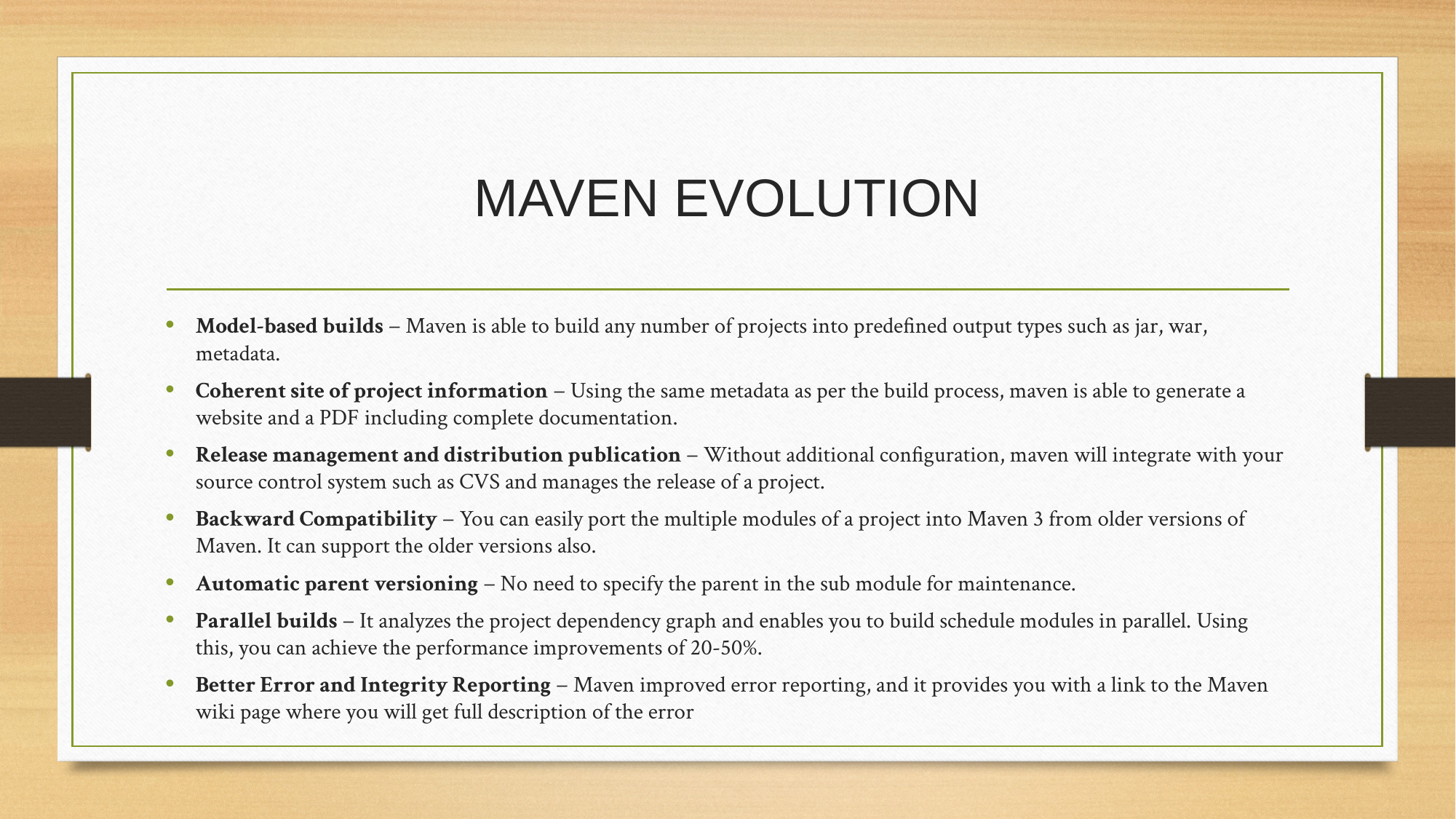

# MAVEN EVOLUTION
Model-based builds − Maven is able to build any number of projects into predefined output types such as jar, war, metadata.
Coherent site of project information − Using the same metadata as per the build process, maven is able to generate a website and a PDF including complete documentation.
Release management and distribution publication − Without additional configuration, maven will integrate with your source control system such as CVS and manages the release of a project.
Backward Compatibility − You can easily port the multiple modules of a project into Maven 3 from older versions of Maven. It can support the older versions also.
Automatic parent versioning − No need to specify the parent in the sub module for maintenance.
Parallel builds − It analyzes the project dependency graph and enables you to build schedule modules in parallel. Using this, you can achieve the performance improvements of 20-50%.
Better Error and Integrity Reporting − Maven improved error reporting, and it provides you with a link to the Maven wiki page where you will get full description of the error